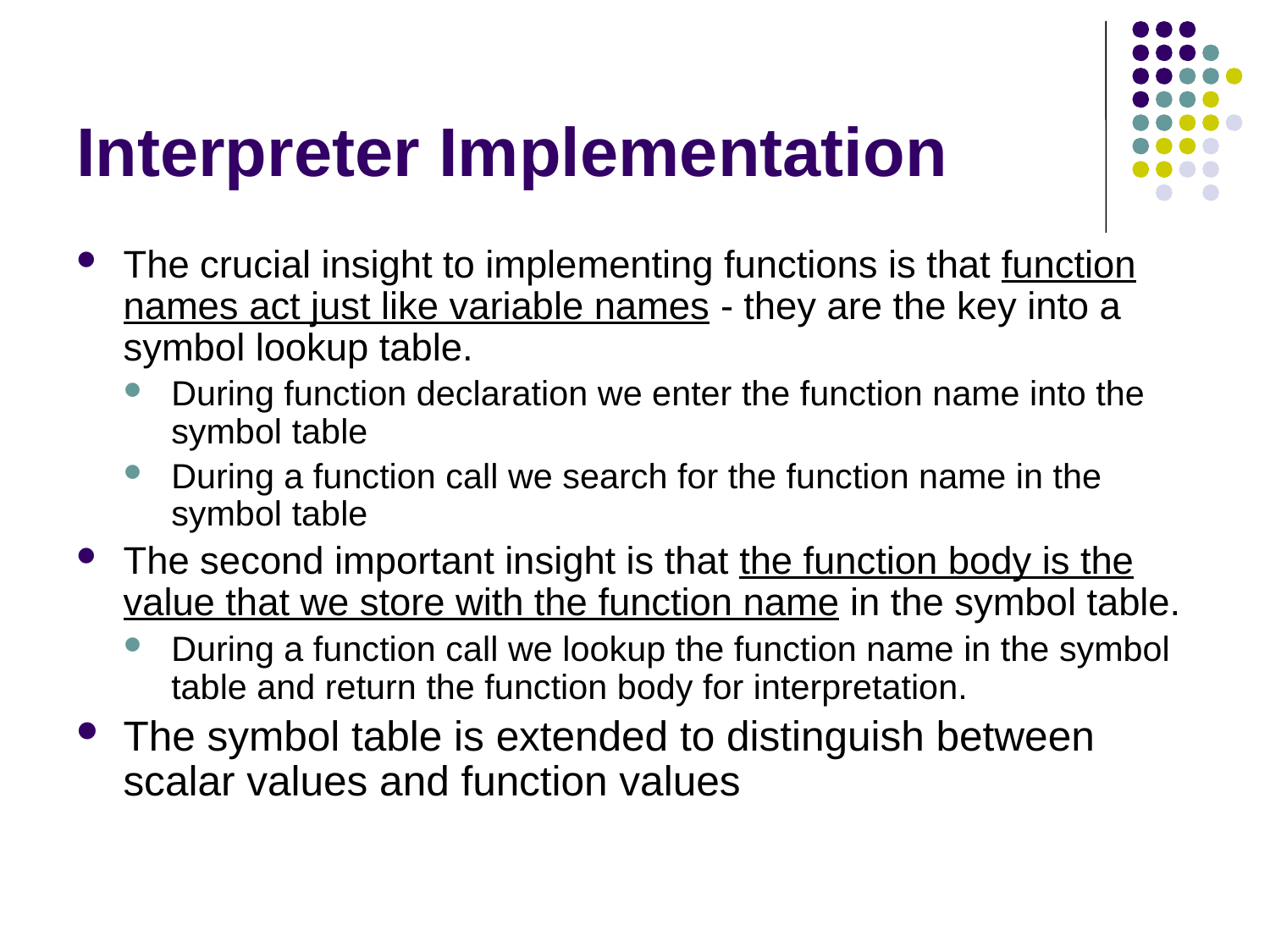

# Interpreter Implementation
The crucial insight to implementing functions is that function names act just like variable names - they are the key into a symbol lookup table.
During function declaration we enter the function name into the symbol table
During a function call we search for the function name in the symbol table
The second important insight is that the function body is the value that we store with the function name in the symbol table.
During a function call we lookup the function name in the symbol table and return the function body for interpretation.
The symbol table is extended to distinguish between scalar values and function values